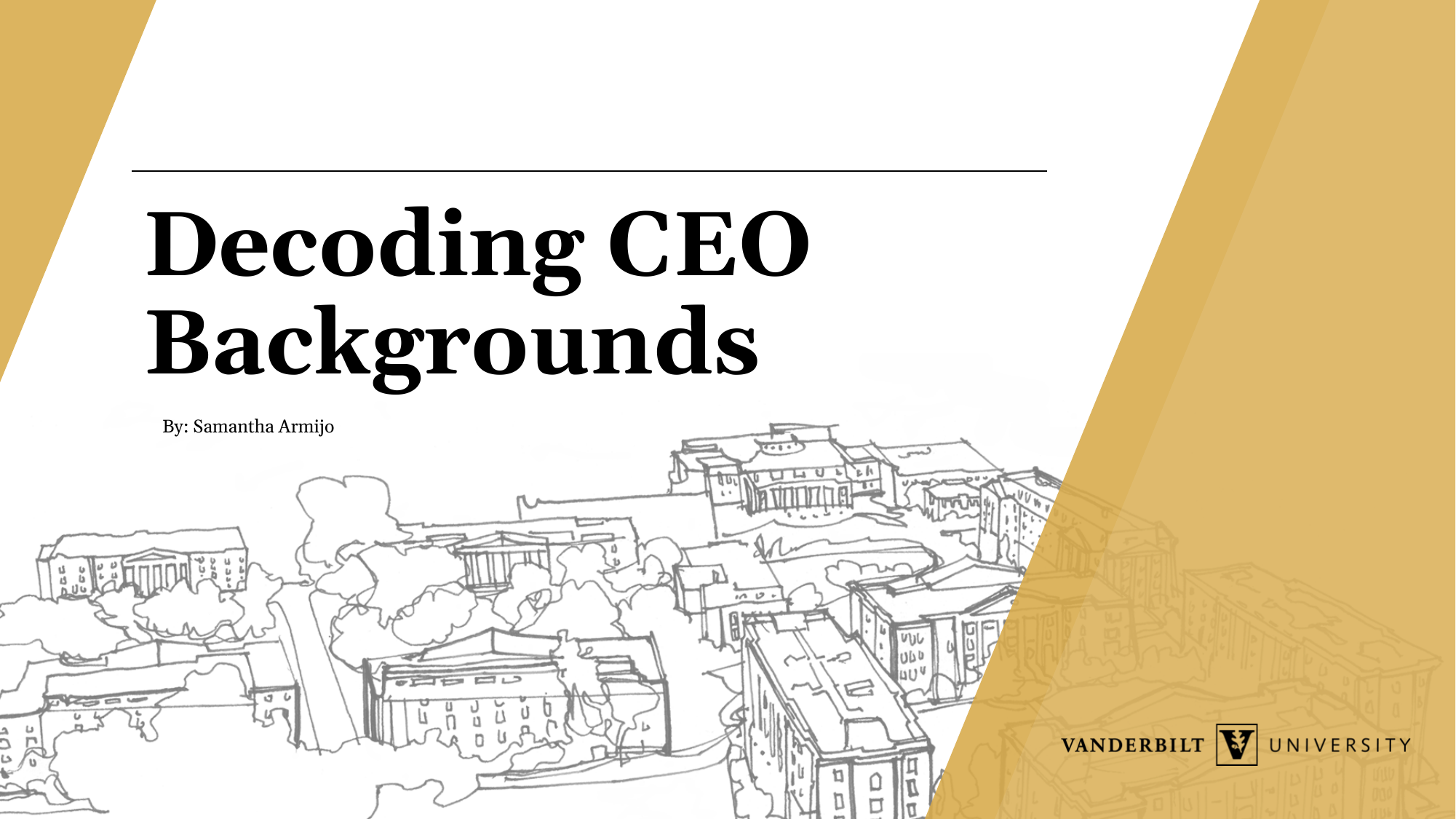

# Decoding CEO Backgrounds
By: Samantha Armijo